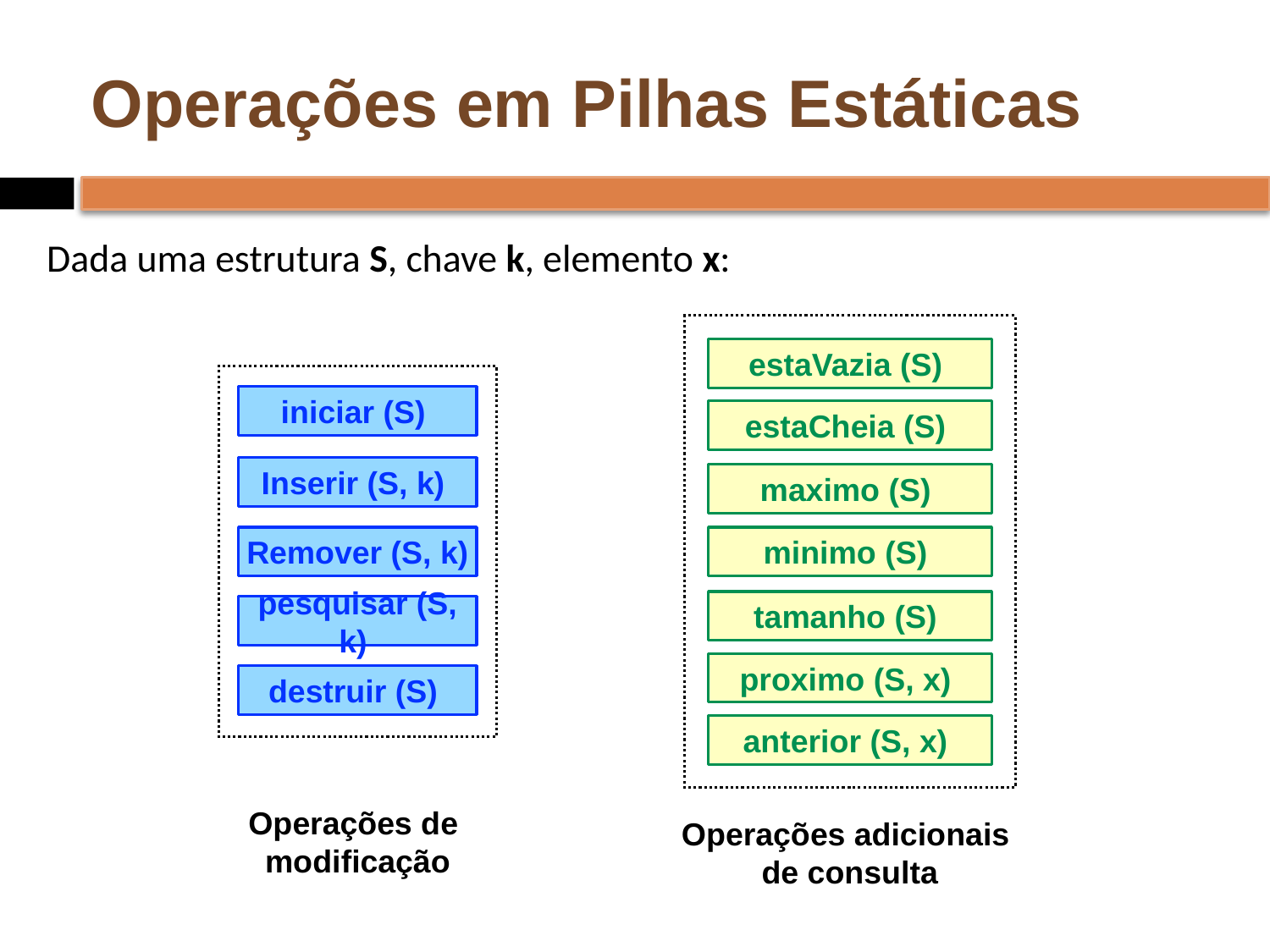

# Operações em Pilhas Estáticas
Dada uma estrutura S, chave k, elemento x:

estaVazia (S)

iniciar (S)
estaCheia (S)
Inserir (S, k)
maximo (S)
Remover (S, k)
minimo (S)
tamanho (S)
pesquisar (S, k)
proximo (S, x)
destruir (S)
anterior (S, x)
Operações de
modificação
Operações adicionais
de consulta
33